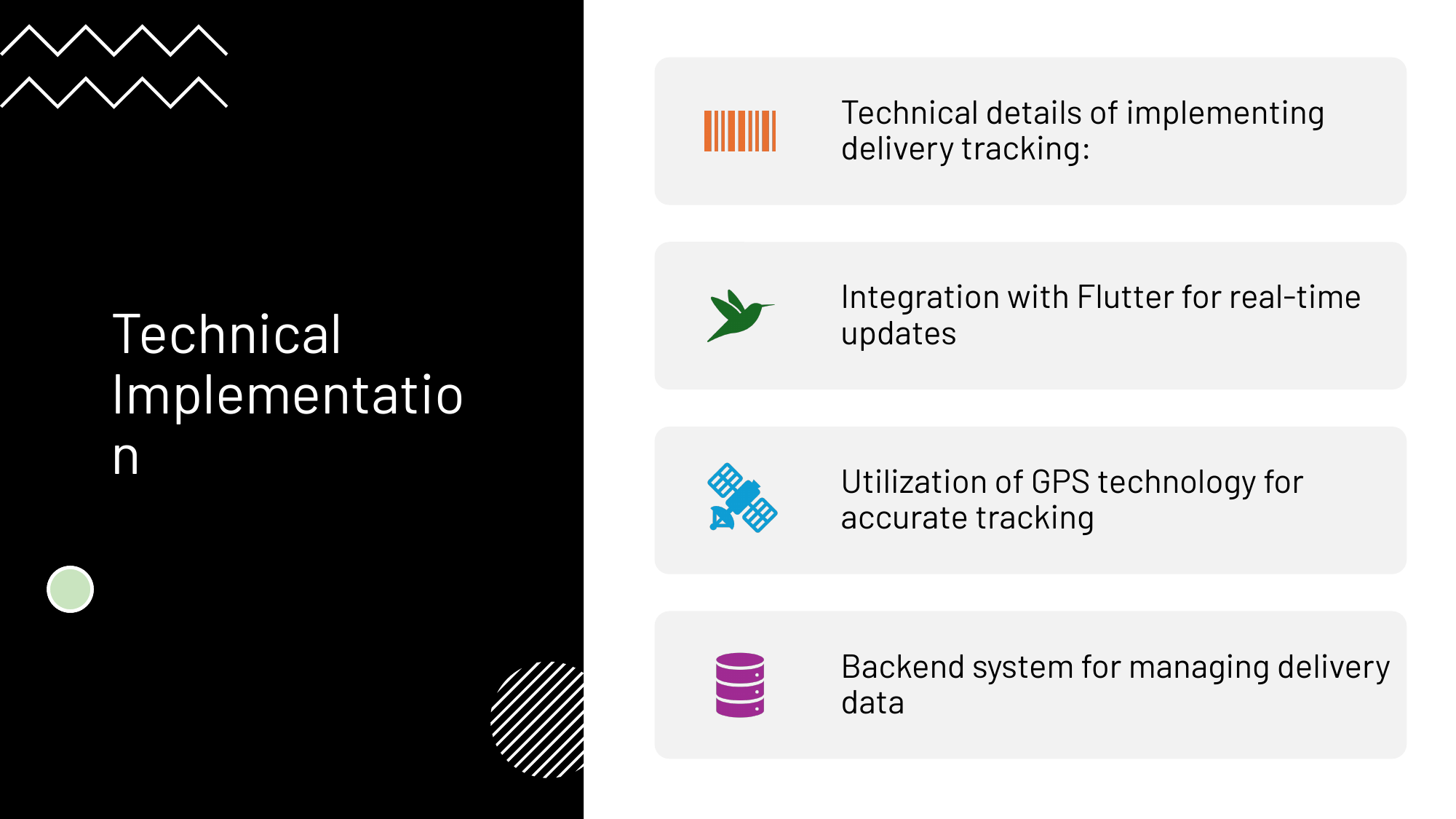

Technical details of implementing delivery tracking:
Integration with Flutter for real-time updates
Utilization of GPS technology for accurate tracking
Backend system for managing delivery data
# Technical Implementation